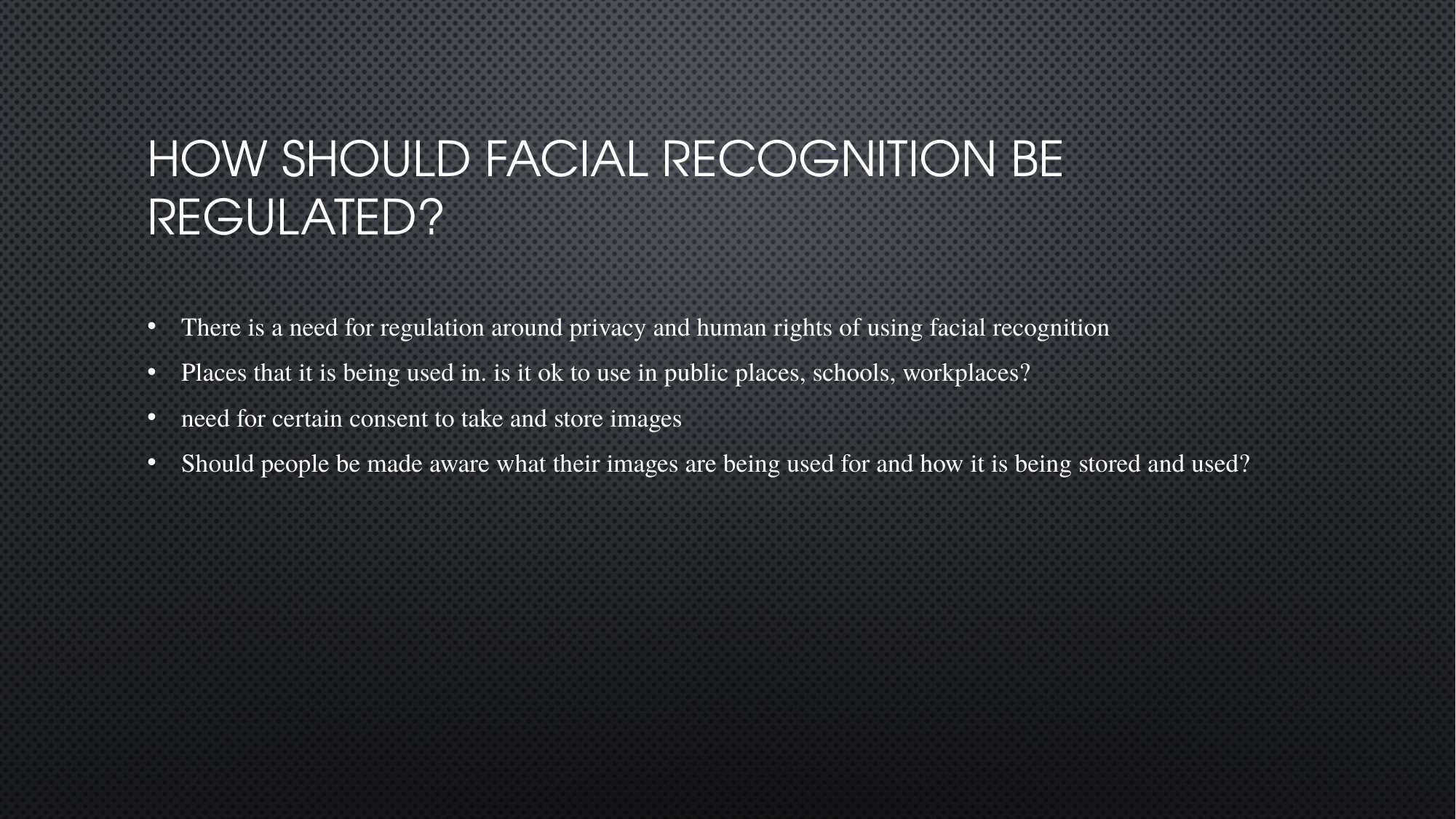

# How should Facial recognition be regulated?
There is a need for regulation around privacy and human rights of using facial recognition
Places that it is being used in. is it ok to use in public places, schools, workplaces?
need for certain consent to take and store images
Should people be made aware what their images are being used for and how it is being stored and used?